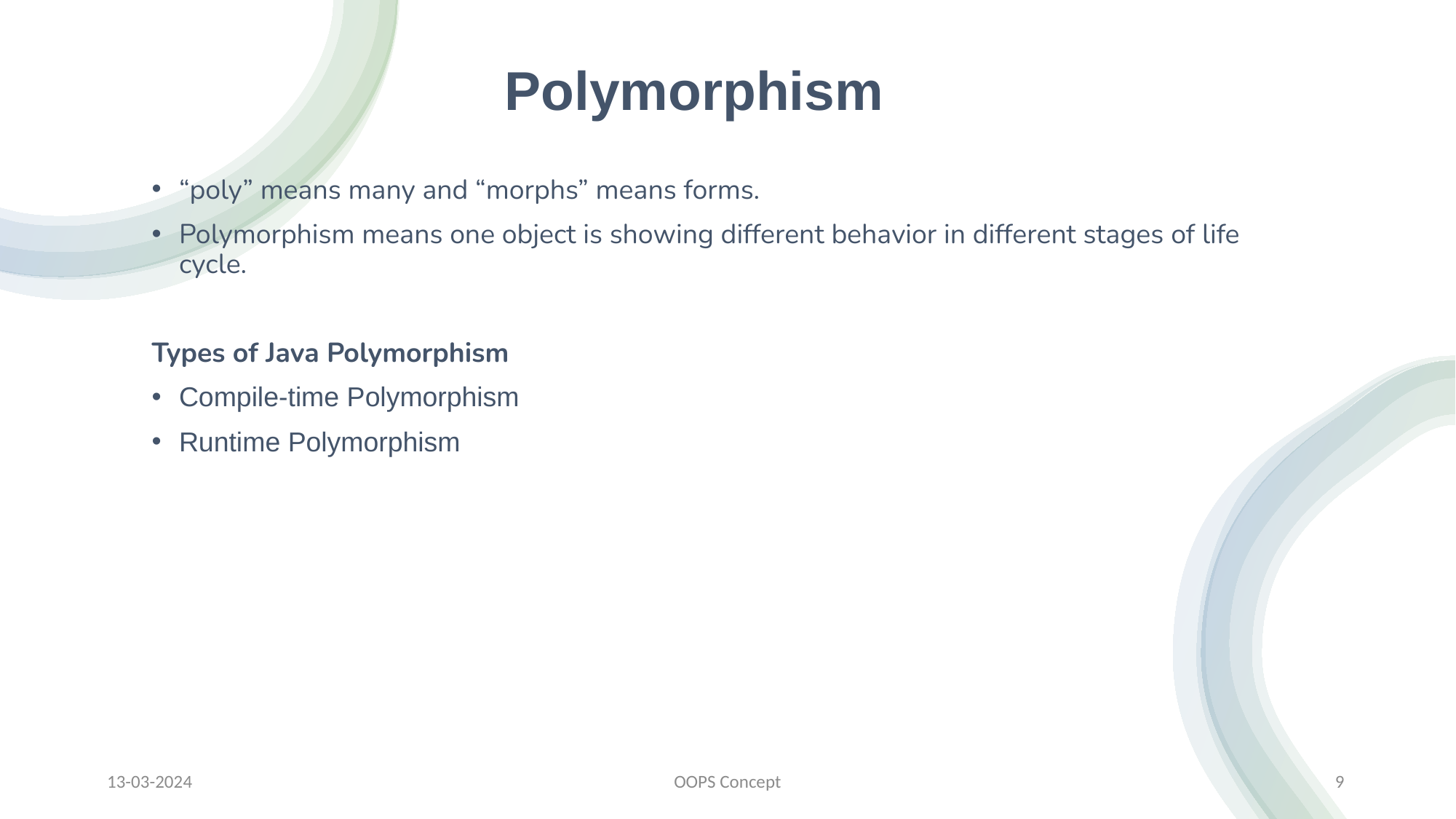

# Polymorphism
“poly” means many and “morphs” means forms.
Polymorphism means one object is showing different behavior in different stages of life cycle.

Types of Java Polymorphism
Compile-time Polymorphism
Runtime Polymorphism

13-03-2024
OOPS Concept
9